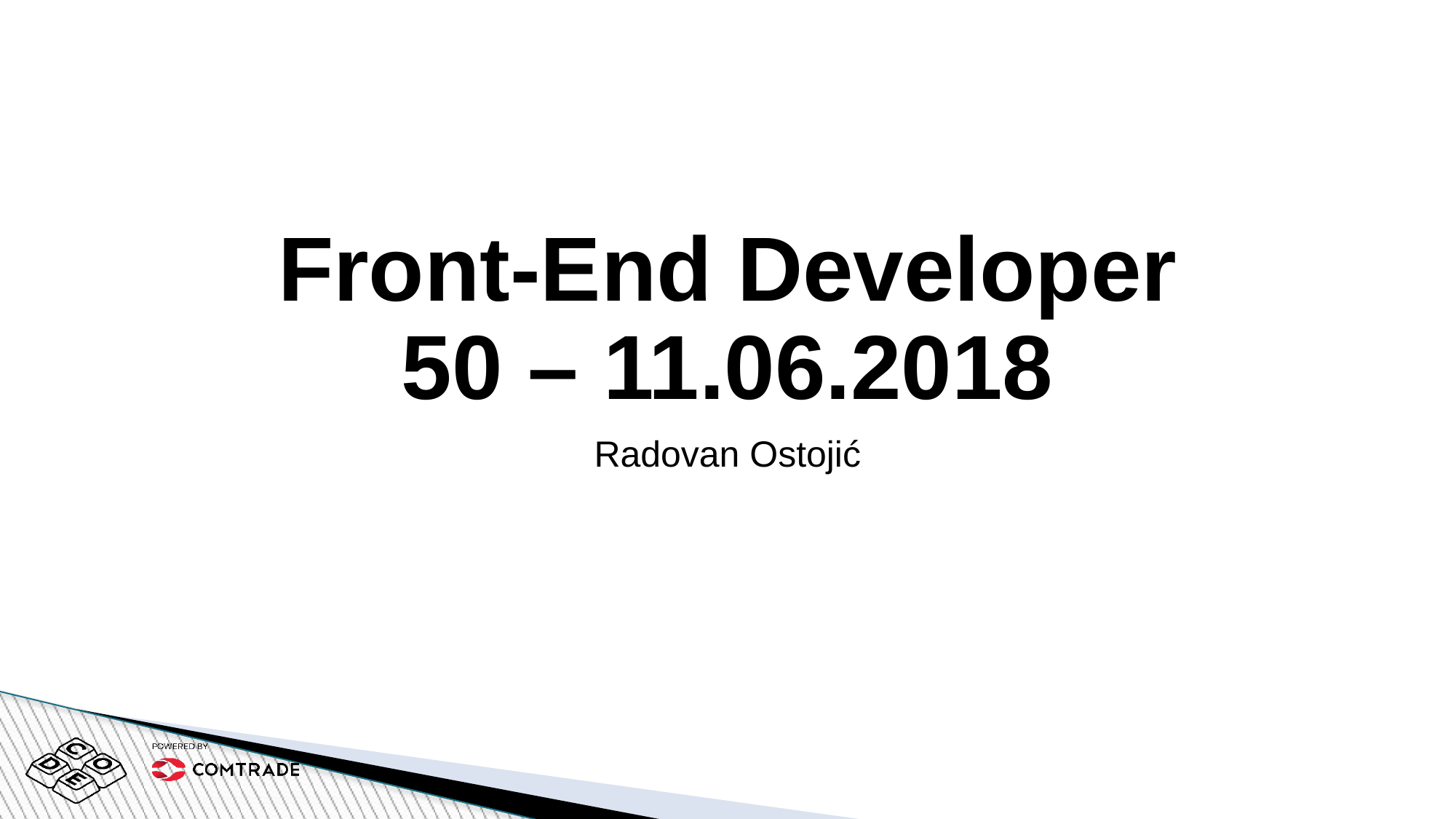

# Front-End Developer 50 – 11.06.2018
Radovan Ostojić